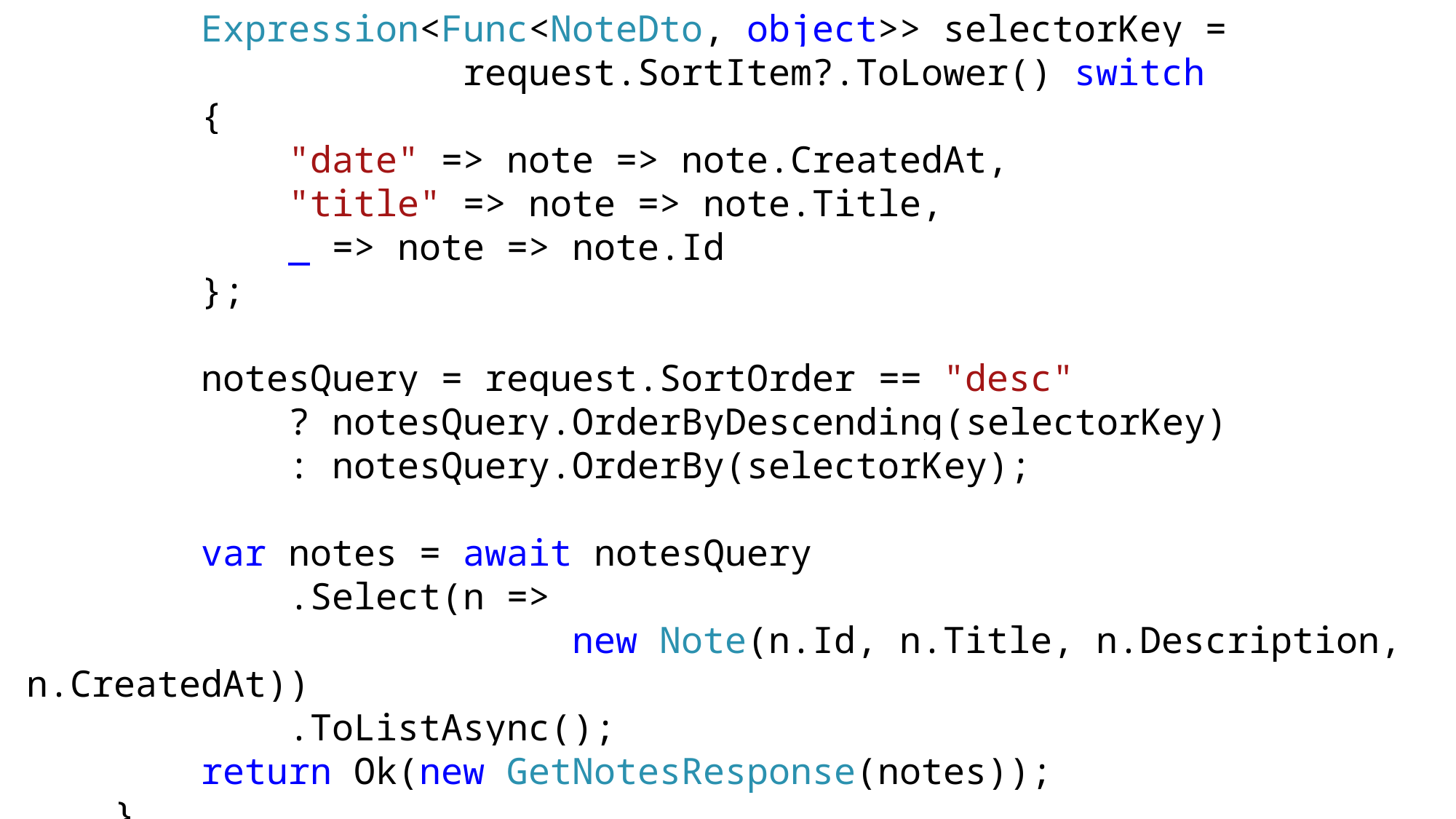

Expression<Func<NoteDto, object>> selectorKey =
				request.SortItem?.ToLower() switch
        {
            "date" => note => note.CreatedAt,
            "title" => note => note.Title,
            _ => note => note.Id
        };

        notesQuery = request.SortOrder == "desc"
            ? notesQuery.OrderByDescending(selectorKey)
            : notesQuery.OrderBy(selectorKey);

        var notes = await notesQuery
            .Select(n =>
					new Note(n.Id, n.Title, n.Description, n.CreatedAt))
            .ToListAsync();
        return Ok(new GetNotesResponse(notes));
    }